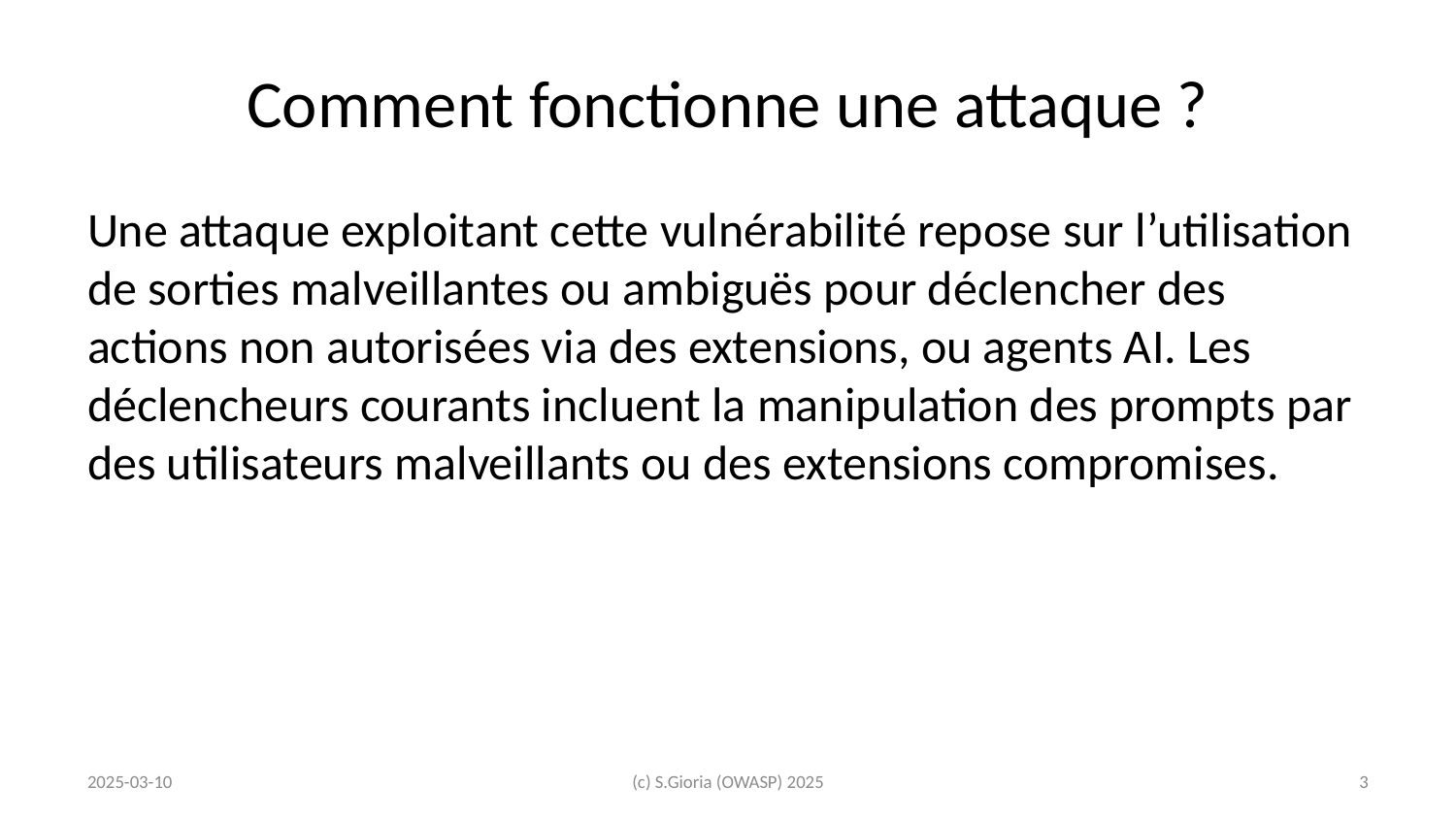

# Comment fonctionne une attaque ?
Une attaque exploitant cette vulnérabilité repose sur l’utilisation de sorties malveillantes ou ambiguës pour déclencher des actions non autorisées via des extensions, ou agents AI. Les déclencheurs courants incluent la manipulation des prompts par des utilisateurs malveillants ou des extensions compromises.
2025-03-10
(c) S.Gioria (OWASP) 2025
3